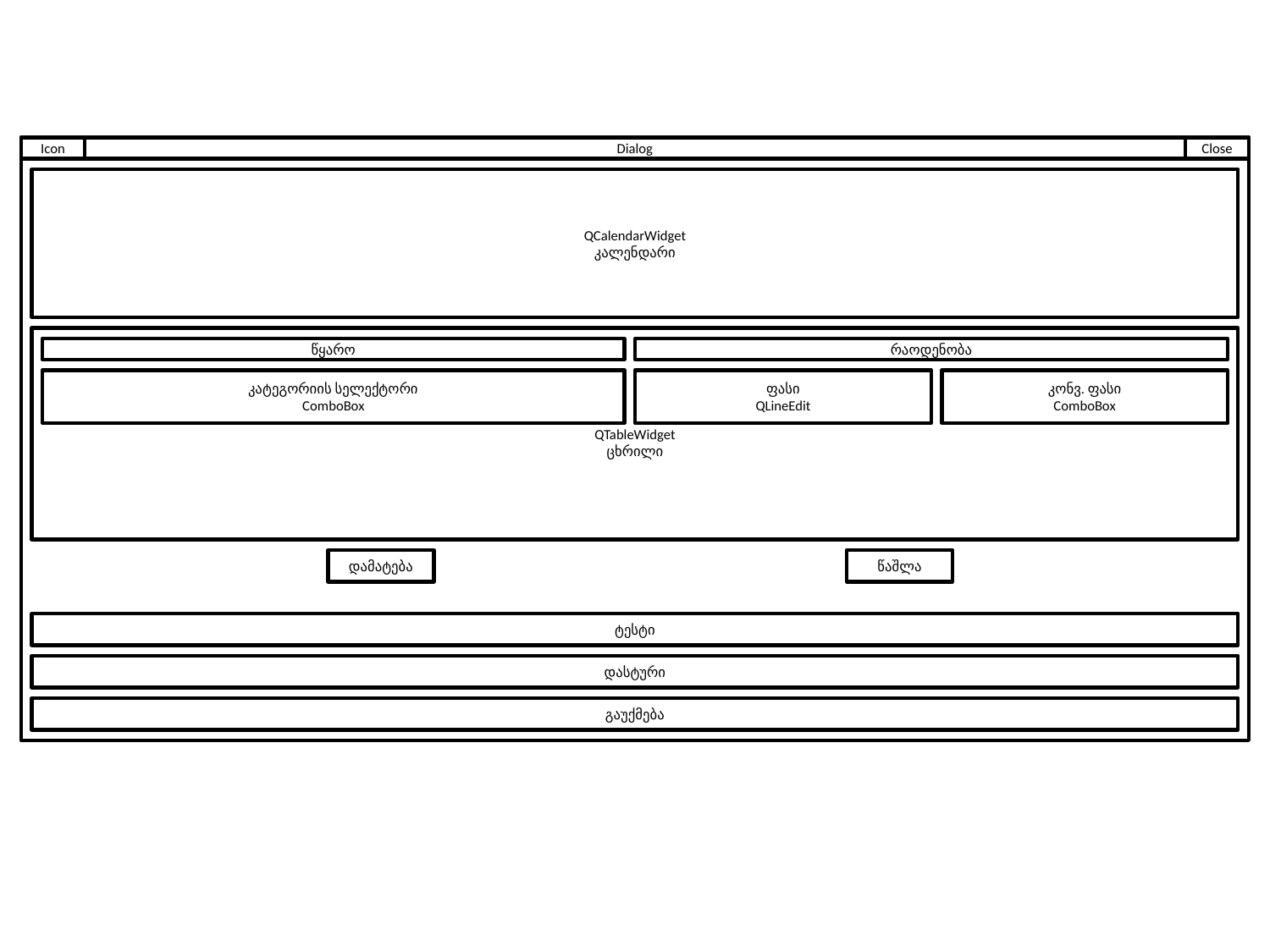

Dialog
Icon
Close

QCalendarWidget
კალენდარი

QTableWidget
ცხრილი
წყარო
რაოდენობა
კატეგორიის სელექტორი
ComboBox
ფასი
QLineEdit
კონვ. ფასი
ComboBox
დამატება
წაშლა
ტესტი
დასტური
გაუქმება